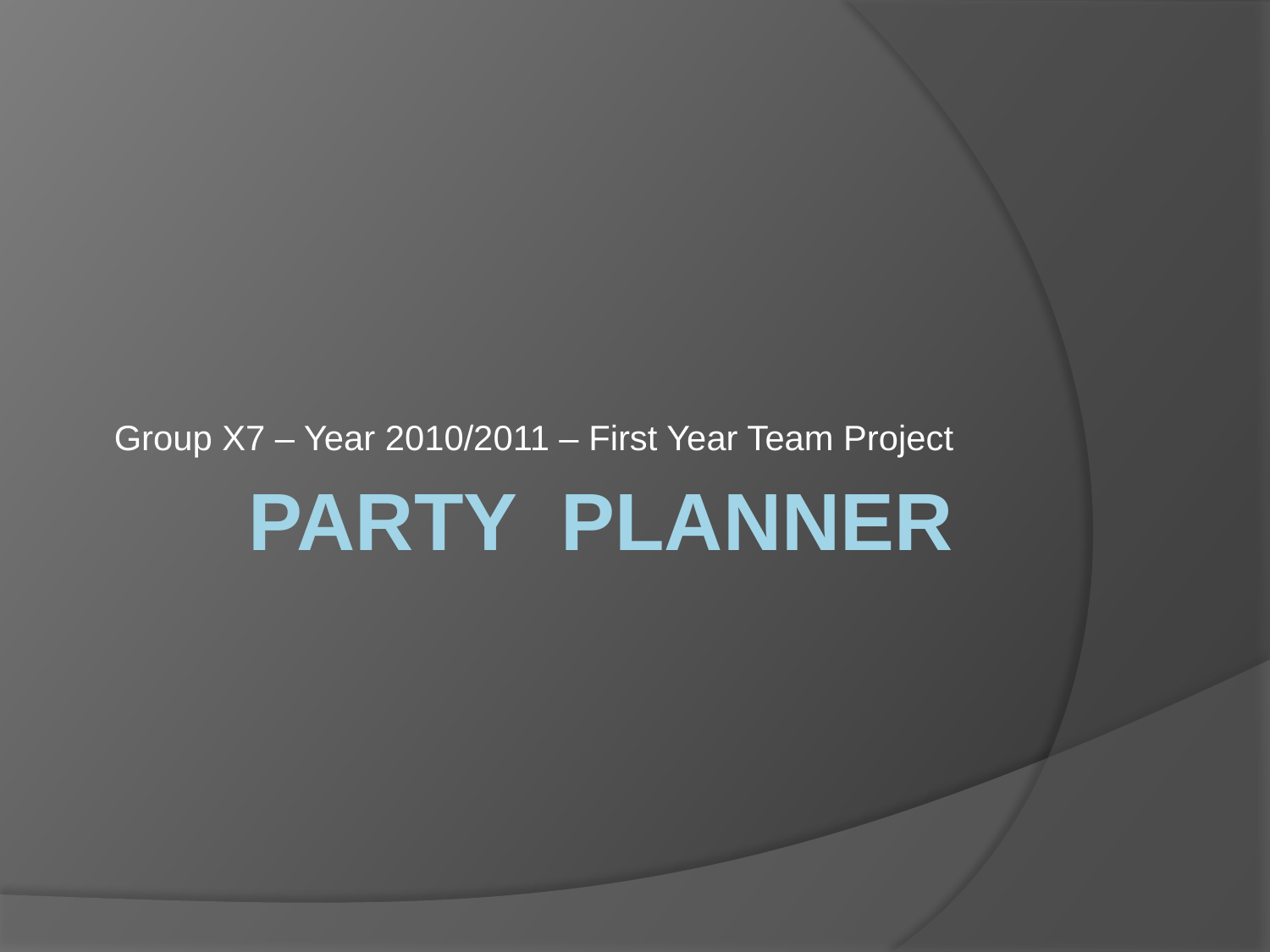

Group X7 – Year 2010/2011 – First Year Team Project
# Party  planner